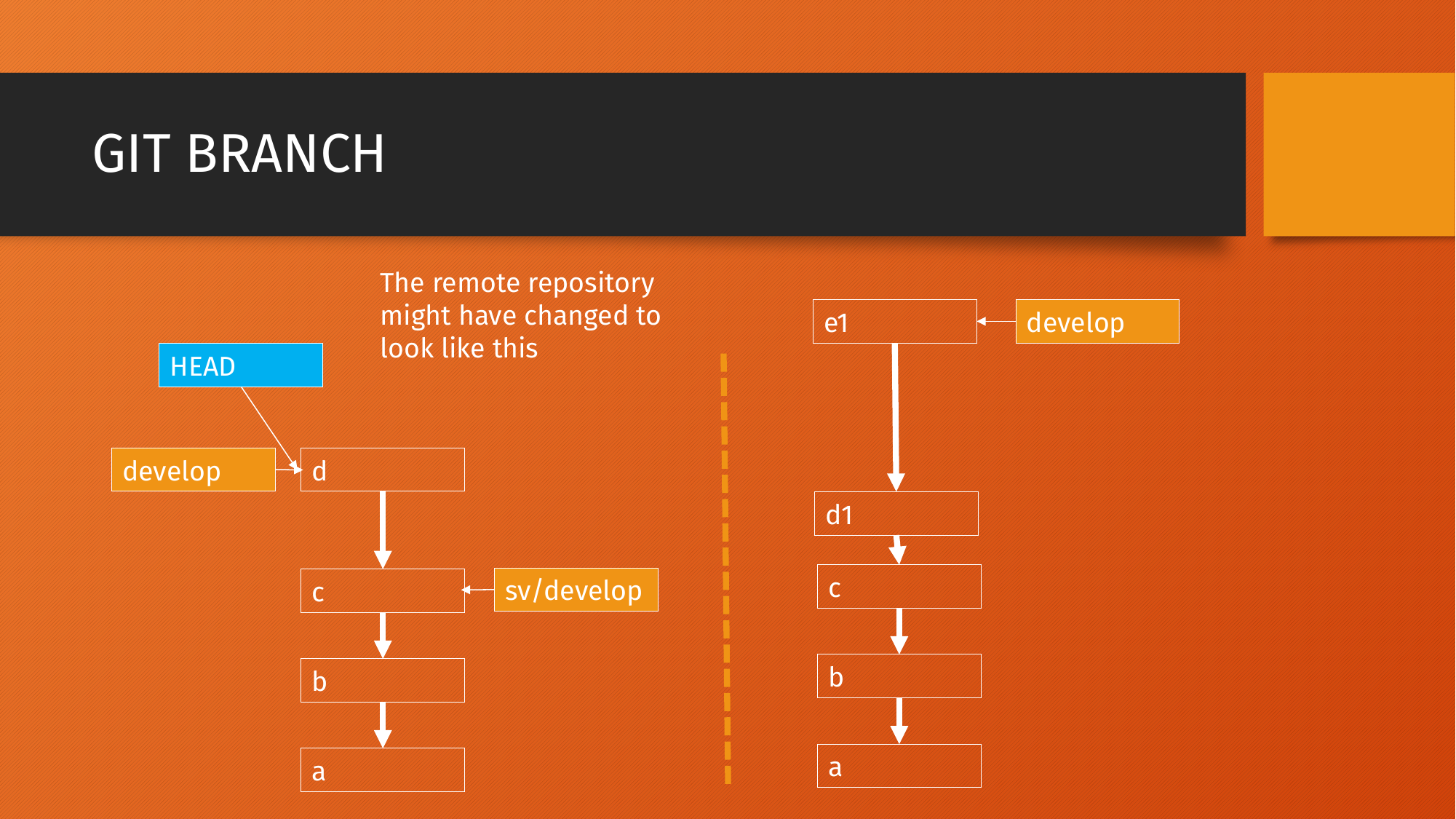

# GIT BRANCH
The remote repository might have changed to look like this
e1
develop
HEAD
develop
d
d1
c
sv/develop
c
b
b
a
a